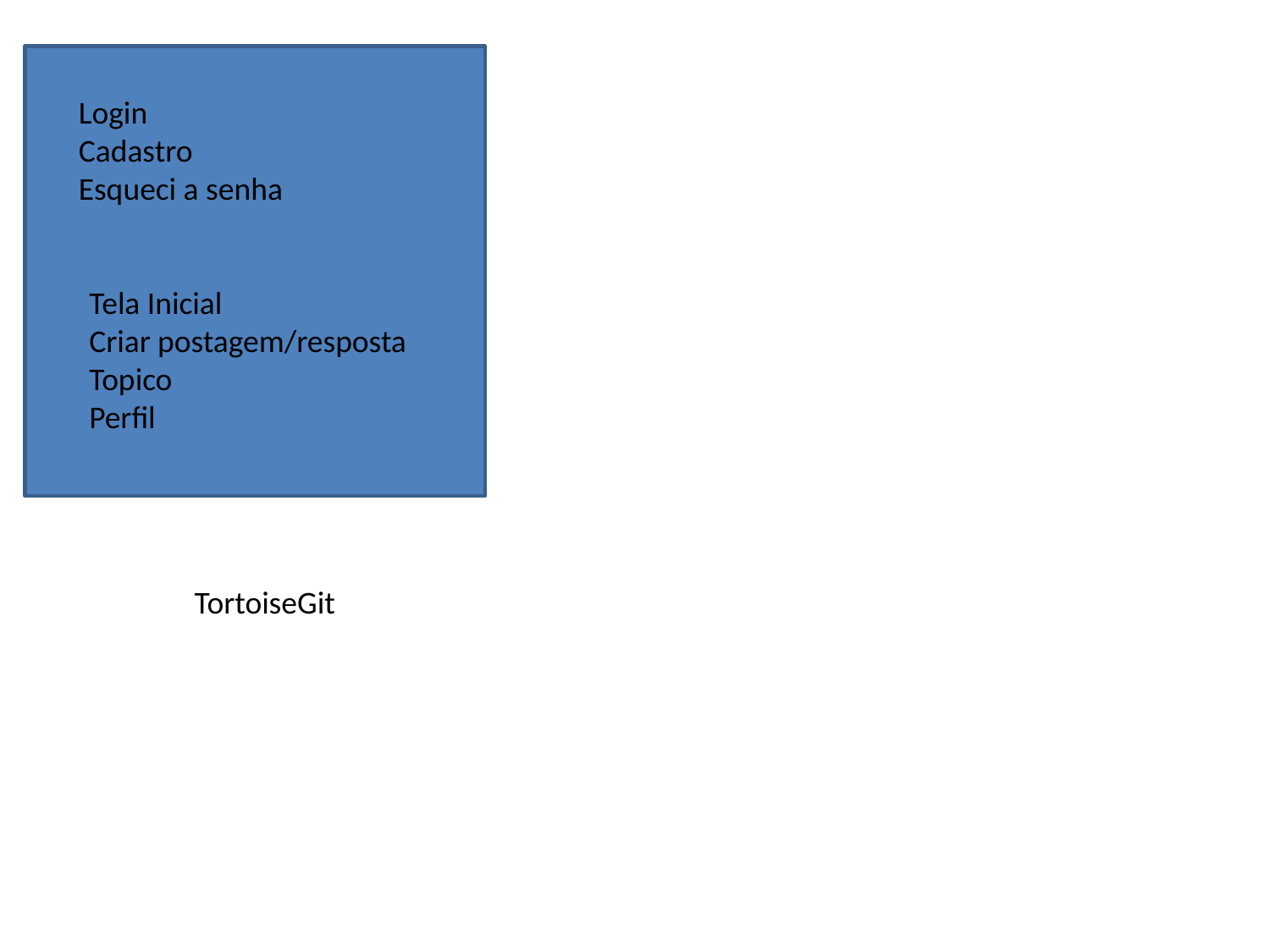

Login
Cadastro
Esqueci a senha

Tela Inicial
Criar postagem/resposta
Topico
Perfil
TortoiseGit